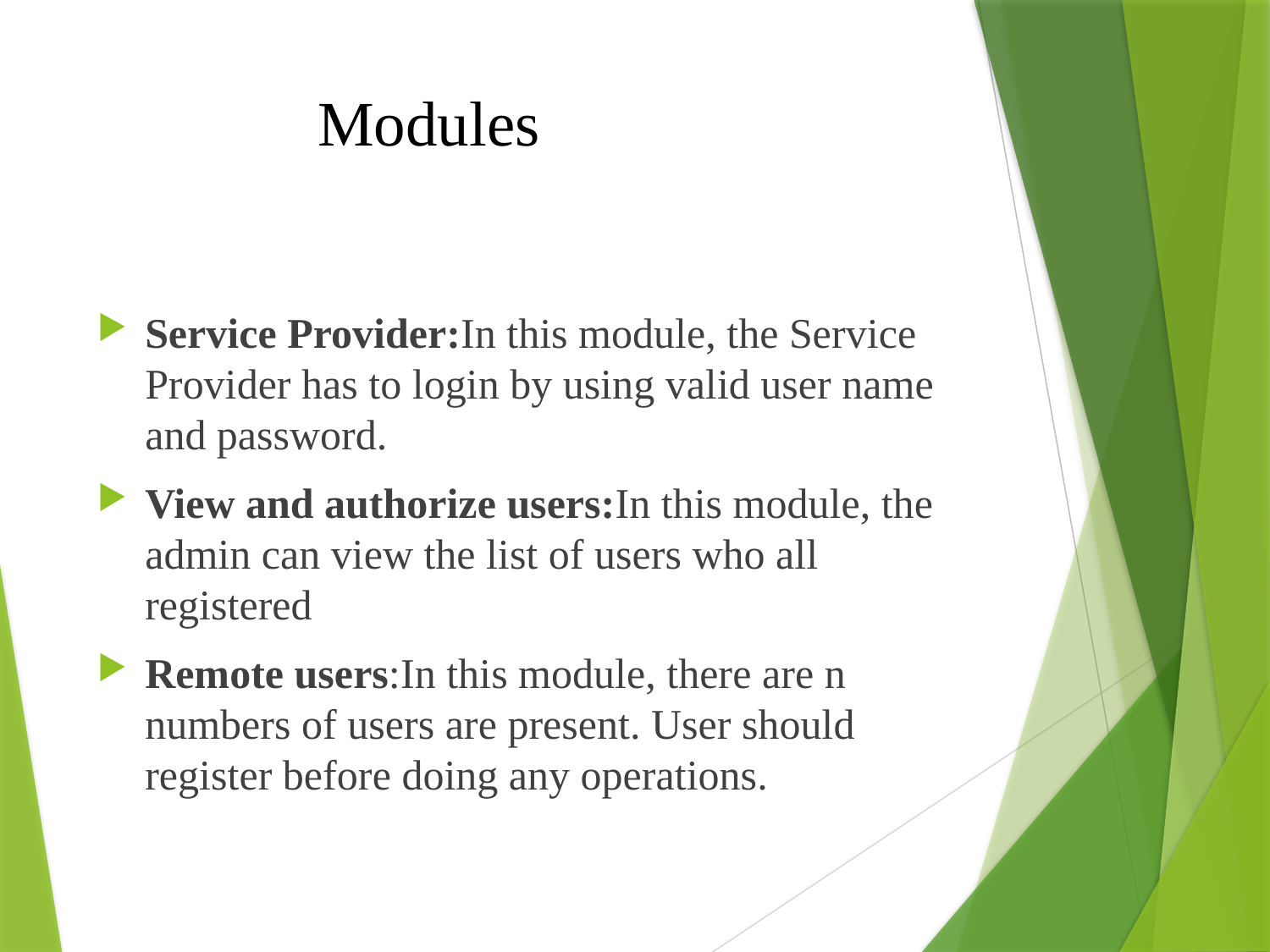

# Modules
Service Provider:In this module, the Service Provider has to login by using valid user name and password.
View and authorize users:In this module, the admin can view the list of users who all registered
Remote users:In this module, there are n numbers of users are present. User should register before doing any operations.